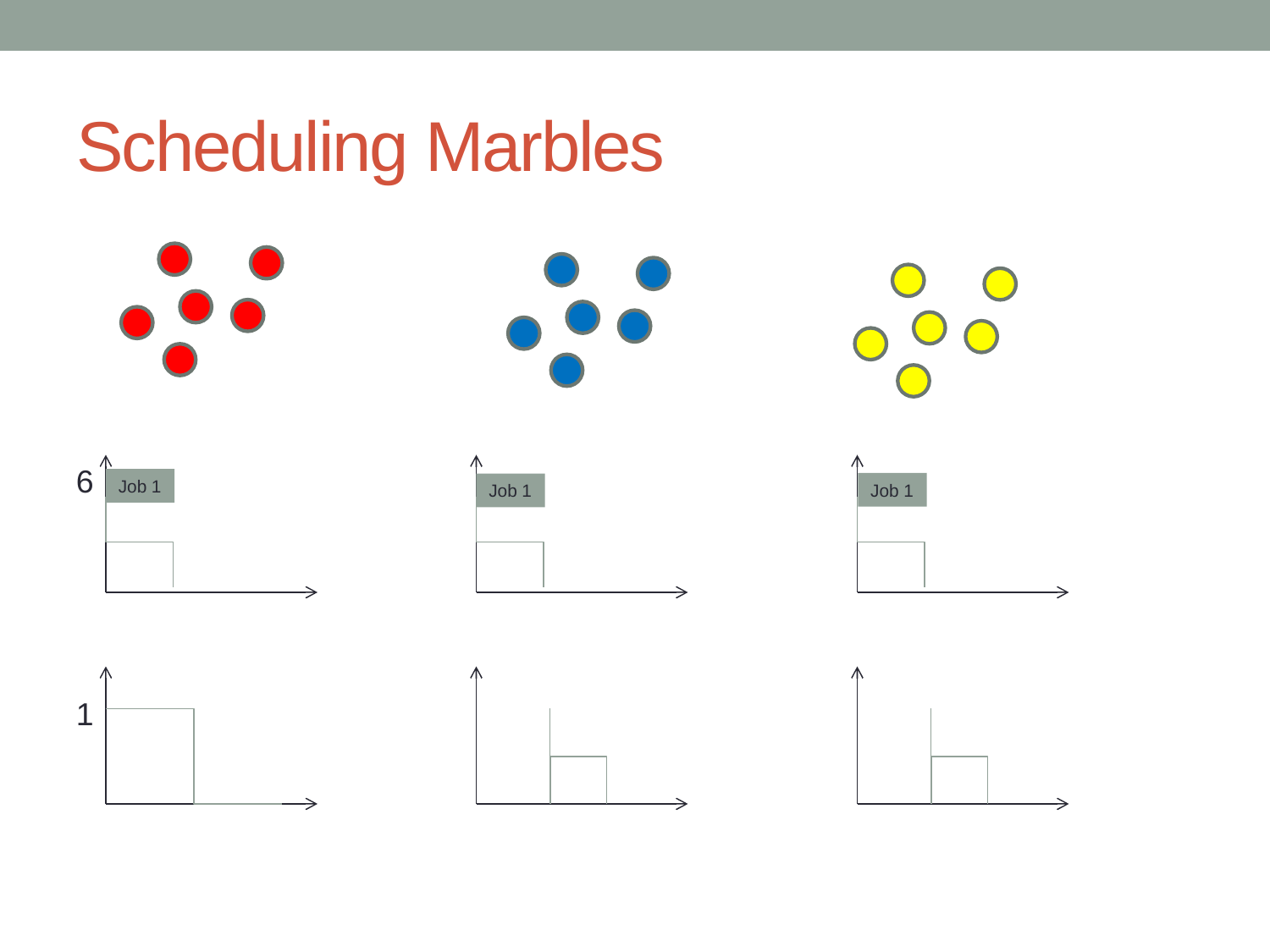

# Scheduling Marbles

6
Job 1
Job 1
Job 1
1